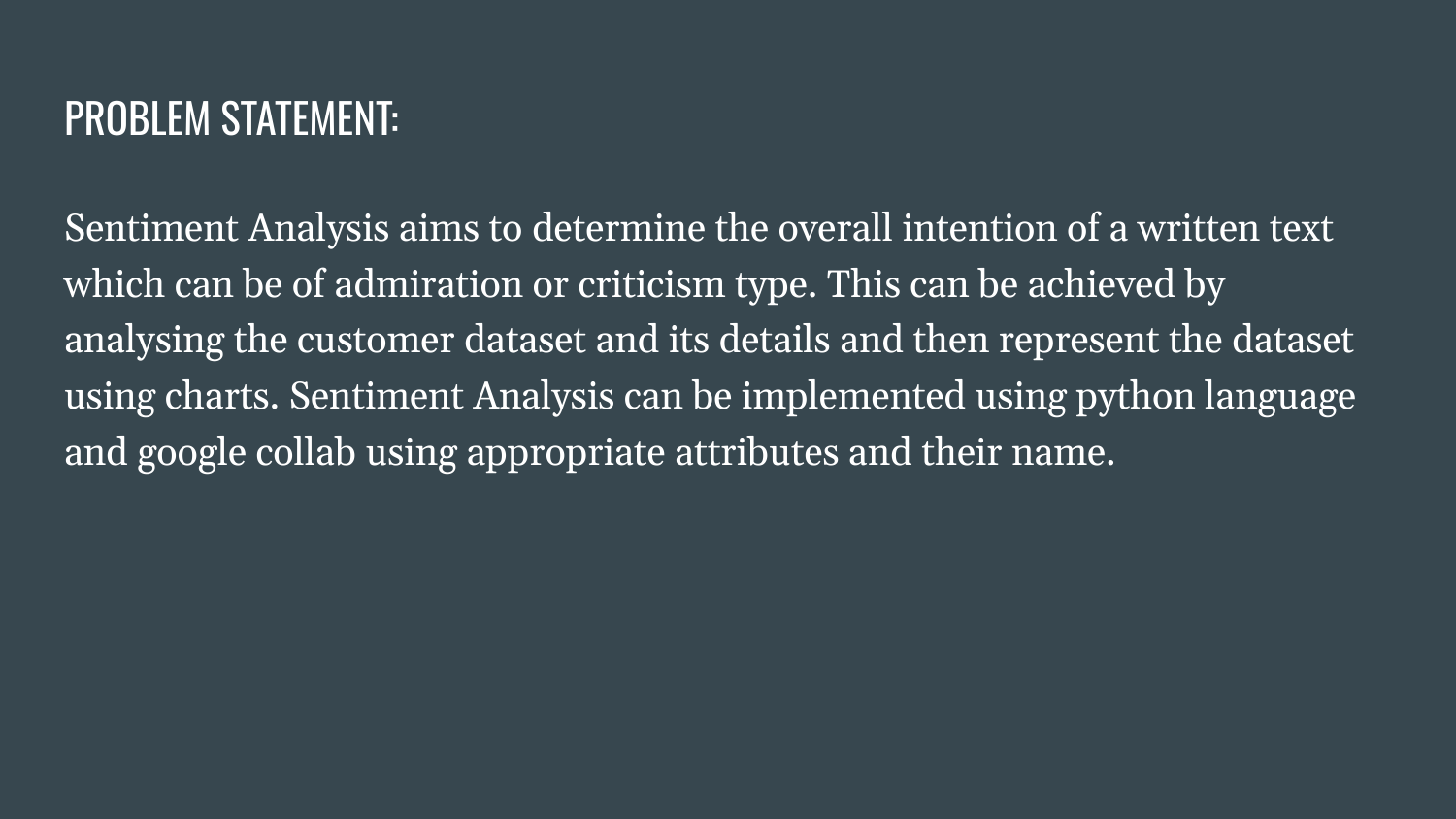

# PROBLEM STATEMENT:
Sentiment Analysis aims to determine the overall intention of a written text which can be of admiration or criticism type. This can be achieved by analysing the customer dataset and its details and then represent the dataset using charts. Sentiment Analysis can be implemented using python language and google collab using appropriate attributes and their name.